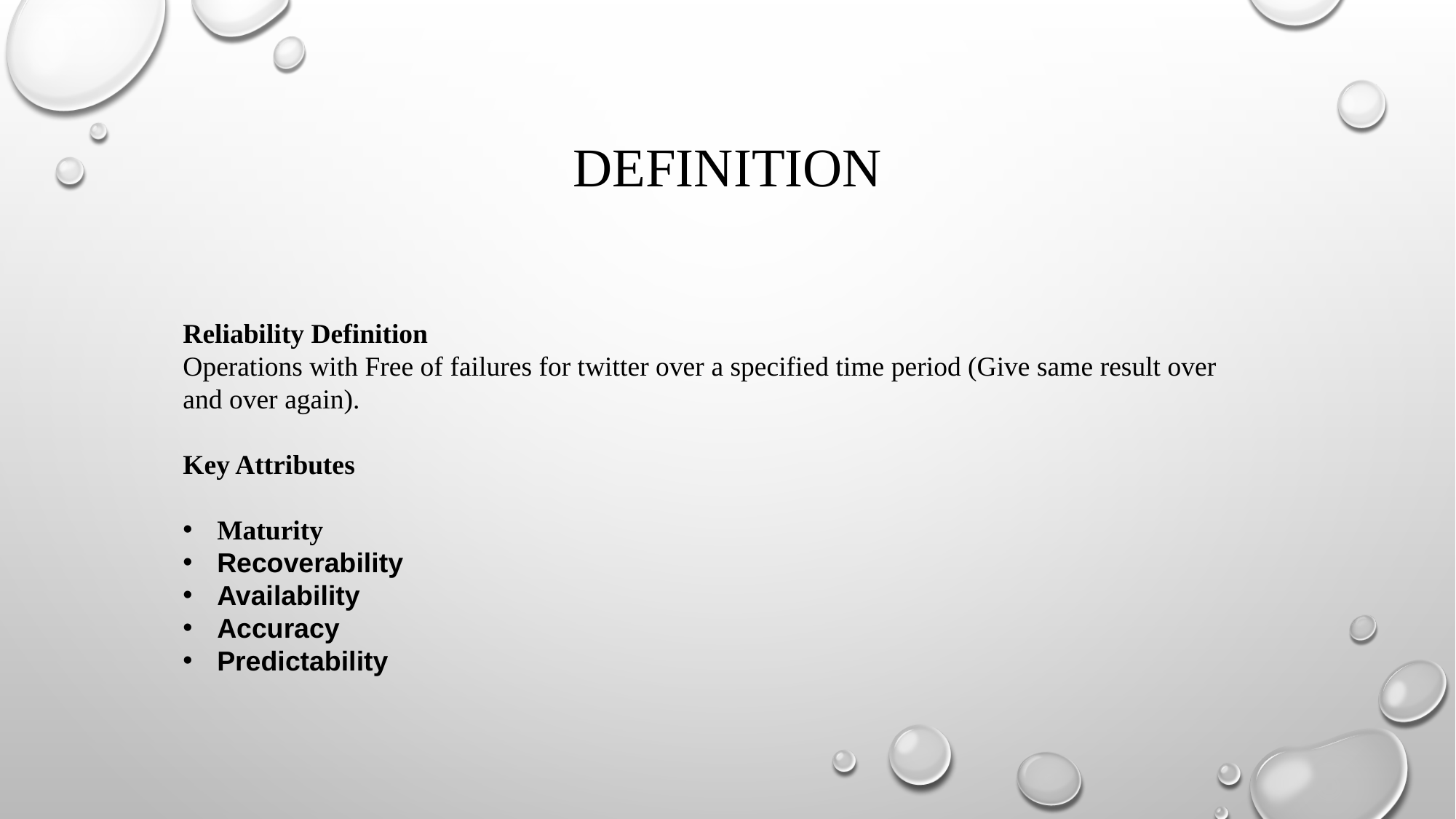

# Definition
Reliability Definition
Operations with Free of failures for twitter over a specified time period (Give same result over and over again).

Key Attributes

Maturity
Recoverability
Availability
Accuracy
Predictability